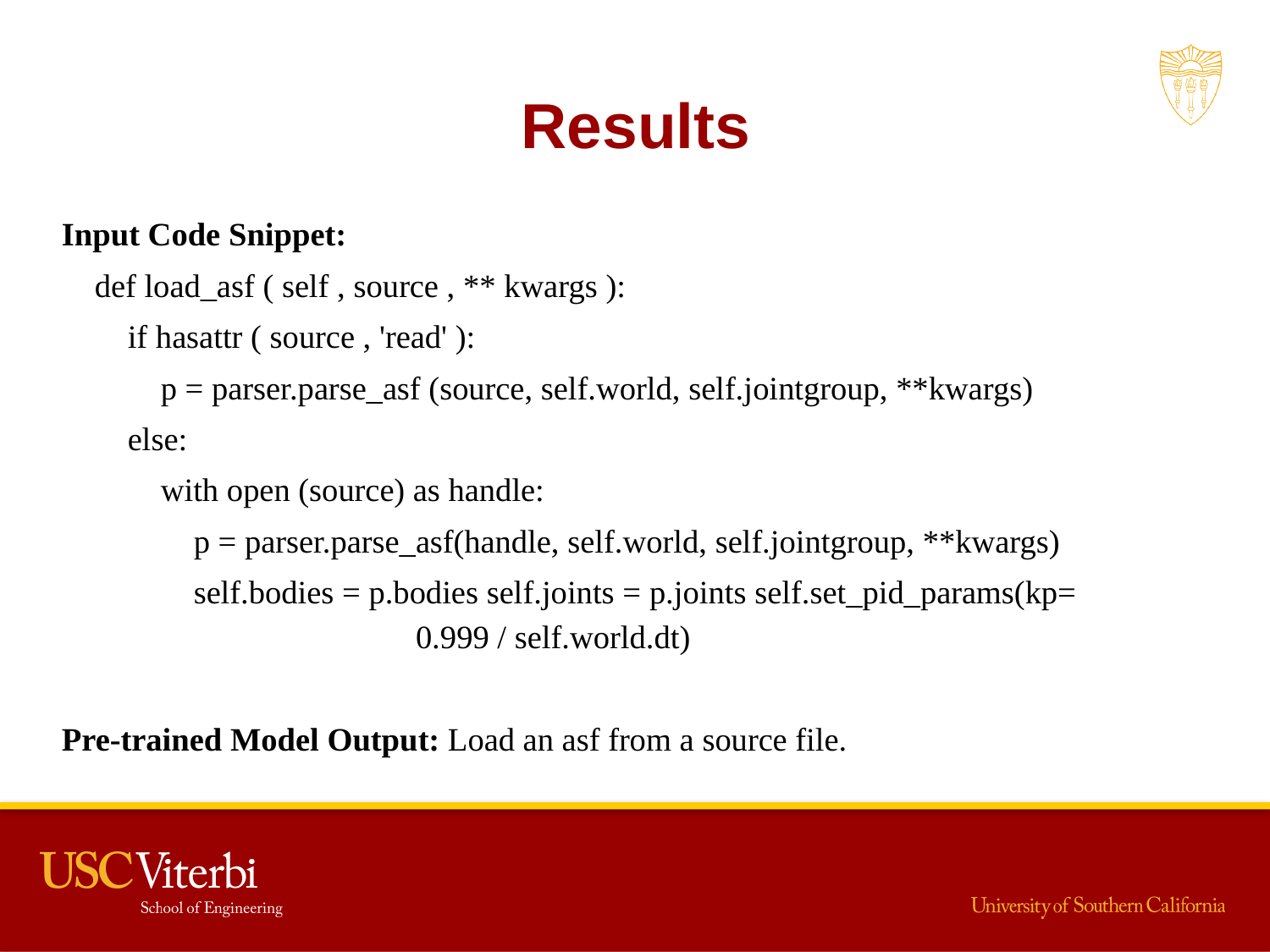

Results
Input Code Snippet:
    def load_asf ( self , source , ** kwargs ):
        if hasattr ( source , 'read' ):
            p = parser.parse_asf (source, self.world, self.jointgroup, **kwargs)
        else:
            with open (source) as handle:
                p = parser.parse_asf(handle, self.world, self.jointgroup, **kwargs)
                self.bodies = p.bodies self.joints = p.joints self.set_pid_params(kp=                                                                       0.999 / self.world.dt)

Pre-trained Model Output: Load an asf from a source file.